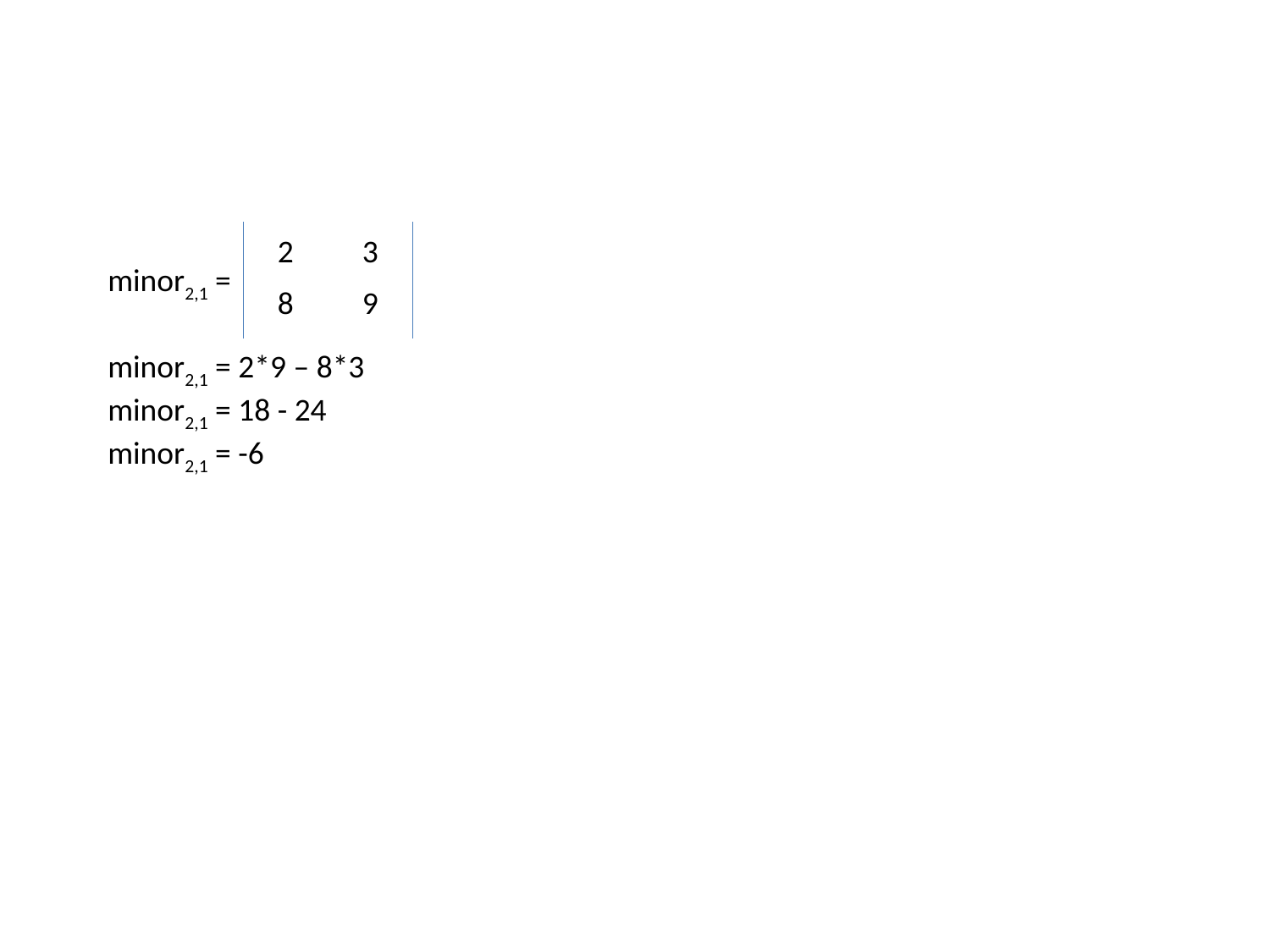

| 2 | 3 |
| --- | --- |
| 8 | 9 |
minor2,1 =
minor2,1 = 2*9 – 8*3
minor2,1 = 18 - 24
minor2,1 = -6